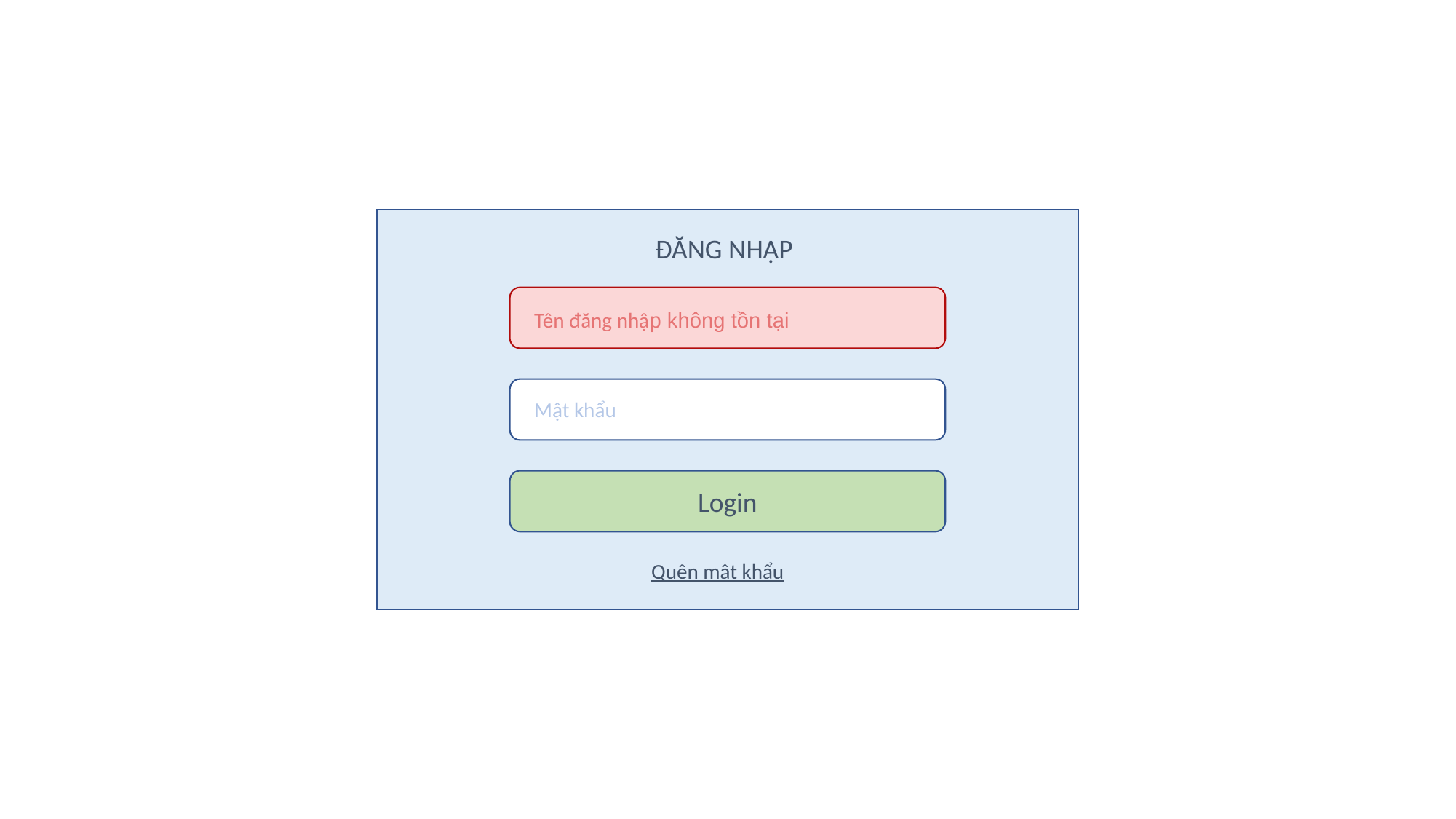

ĐĂNG NHẬP

Tên đăng nhập không tồn tại

Mật khẩu
Login
Quên mật khẩu